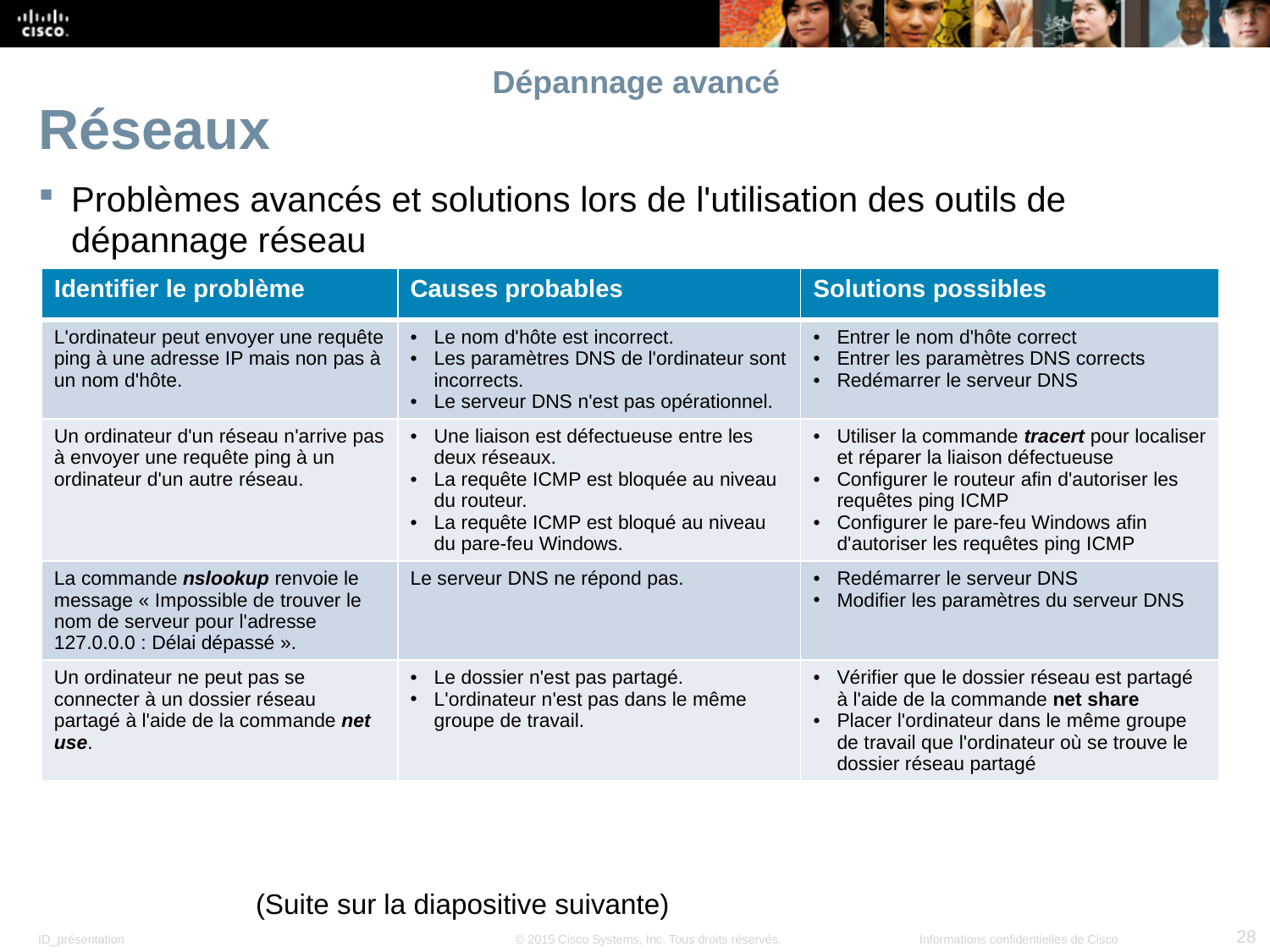

# Dépannage avancé
Réseaux
Problèmes avancés et solutions lors de l'utilisation des outils de dépannage réseau

| Identifier le problème | Causes probables | Solutions possibles |
| --- | --- | --- |
| L'ordinateur peut envoyer une requête ping à une adresse IP mais non pas à un nom d'hôte. | Le nom d'hôte est incorrect. Les paramètres DNS de l'ordinateur sont incorrects. Le serveur DNS n'est pas opérationnel. | Entrer le nom d'hôte correct Entrer les paramètres DNS corrects Redémarrer le serveur DNS |
| Un ordinateur d'un réseau n'arrive pas à envoyer une requête ping à un ordinateur d'un autre réseau. | Une liaison est défectueuse entre les deux réseaux. La requête ICMP est bloquée au niveau du routeur. La requête ICMP est bloqué au niveau du pare-feu Windows. | Utiliser la commande tracert pour localiser et réparer la liaison défectueuse Configurer le routeur afin d'autoriser les requêtes ping ICMP Configurer le pare-feu Windows afin d'autoriser les requêtes ping ICMP |
| La commande nslookup renvoie le message « Impossible de trouver le nom de serveur pour l'adresse 127.0.0.0 : Délai dépassé ». | Le serveur DNS ne répond pas. | Redémarrer le serveur DNS Modifier les paramètres du serveur DNS |
| Un ordinateur ne peut pas se connecter à un dossier réseau partagé à l'aide de la commande net use. | Le dossier n'est pas partagé. L'ordinateur n'est pas dans le même groupe de travail. | Vérifier que le dossier réseau est partagé à l'aide de la commande net share Placer l'ordinateur dans le même groupe de travail que l'ordinateur où se trouve le dossier réseau partagé |
(Suite sur la diapositive suivante)